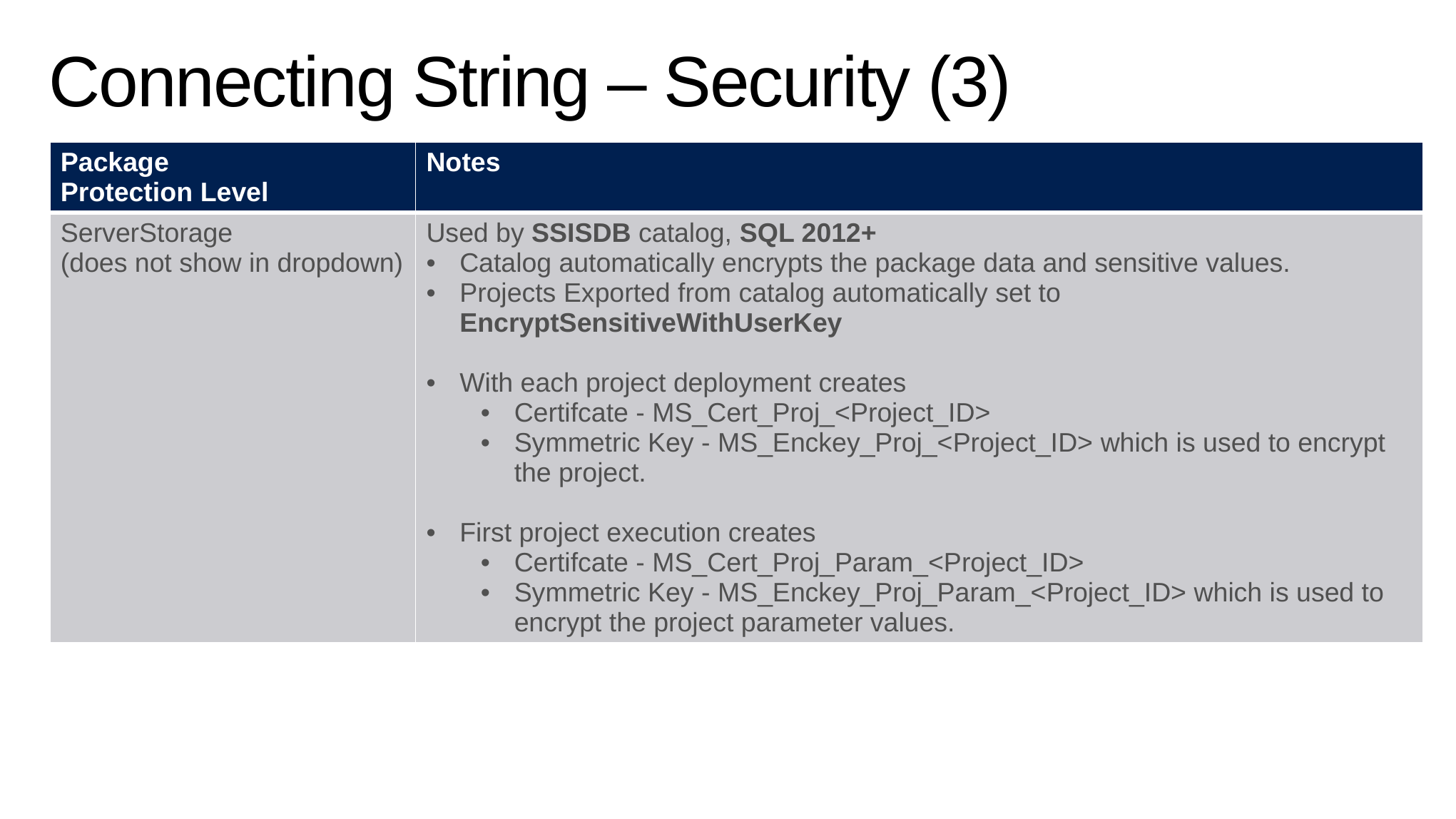

# Connecting String – Security (3)
| Package Protection Level | Notes |
| --- | --- |
| ServerStorage (does not show in dropdown) | Used by SSISDB catalog, SQL 2012+ Catalog automatically encrypts the package data and sensitive values. Projects Exported from catalog automatically set to EncryptSensitiveWithUserKey With each project deployment creates Certifcate - MS\_Cert\_Proj\_<Project\_ID> Symmetric Key - MS\_Enckey\_Proj\_<Project\_ID> which is used to encrypt the project. First project execution creates Certifcate - MS\_Cert\_Proj\_Param\_<Project\_ID> Symmetric Key - MS\_Enckey\_Proj\_Param\_<Project\_ID> which is used to encrypt the project parameter values. |